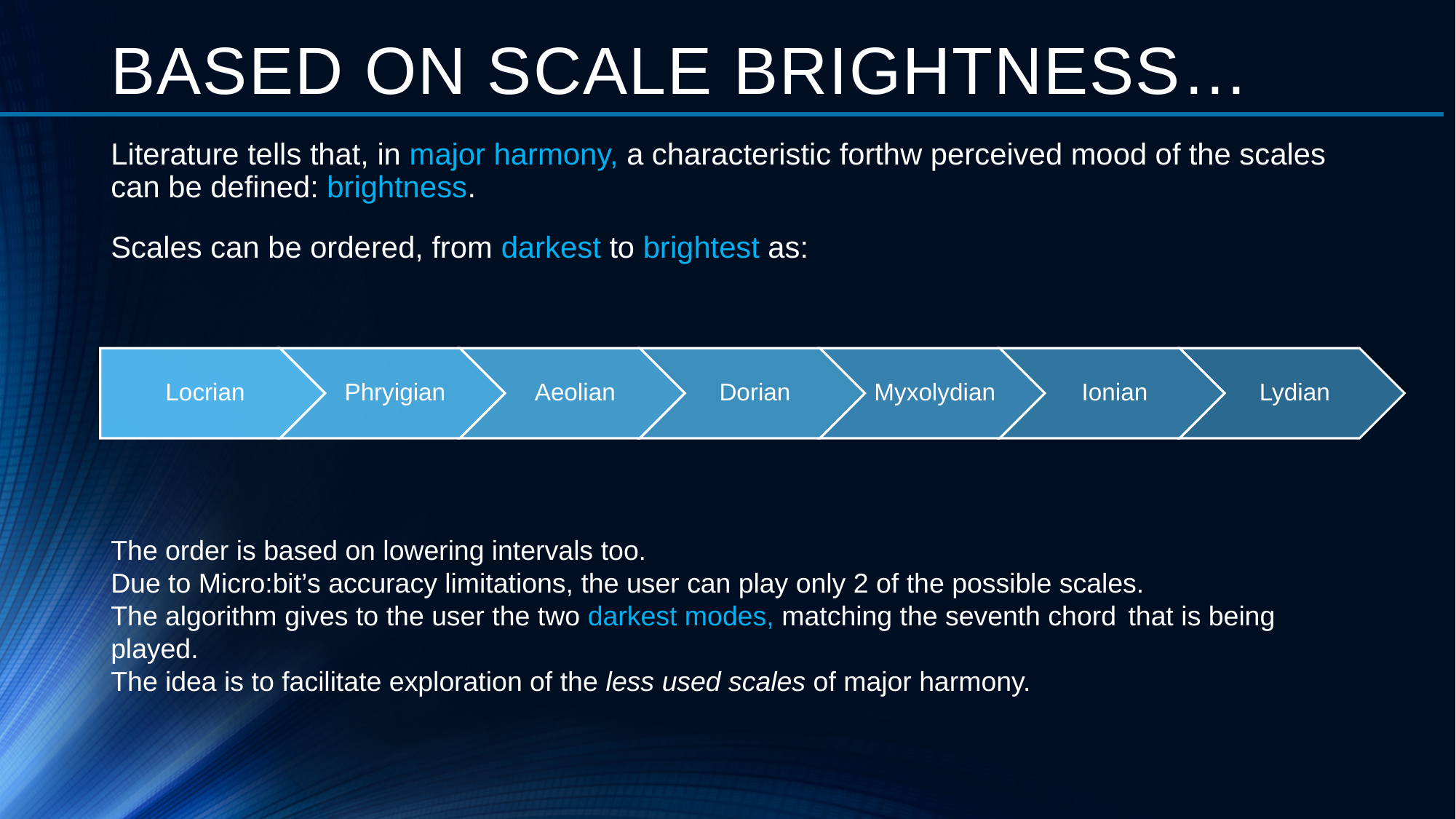

BASED ON SCALE BRIGHTNESS…
Literature tells that, in major harmony, a characteristic forthw perceived mood of the scales can be defined: brightness.
Scales can be ordered, from darkest to brightest as:
Locrian
Phryigian
Aeolian
Dorian
Myxolydian
Ionian
Lydian
The order is based on lowering intervals too.
Due to Micro:bit’s accuracy limitations, the user can play only 2 of the possible scales.
The algorithm gives to the user the two darkest modes, matching the seventh chord  that is being played.
The idea is to facilitate exploration of the less used scales of major harmony.